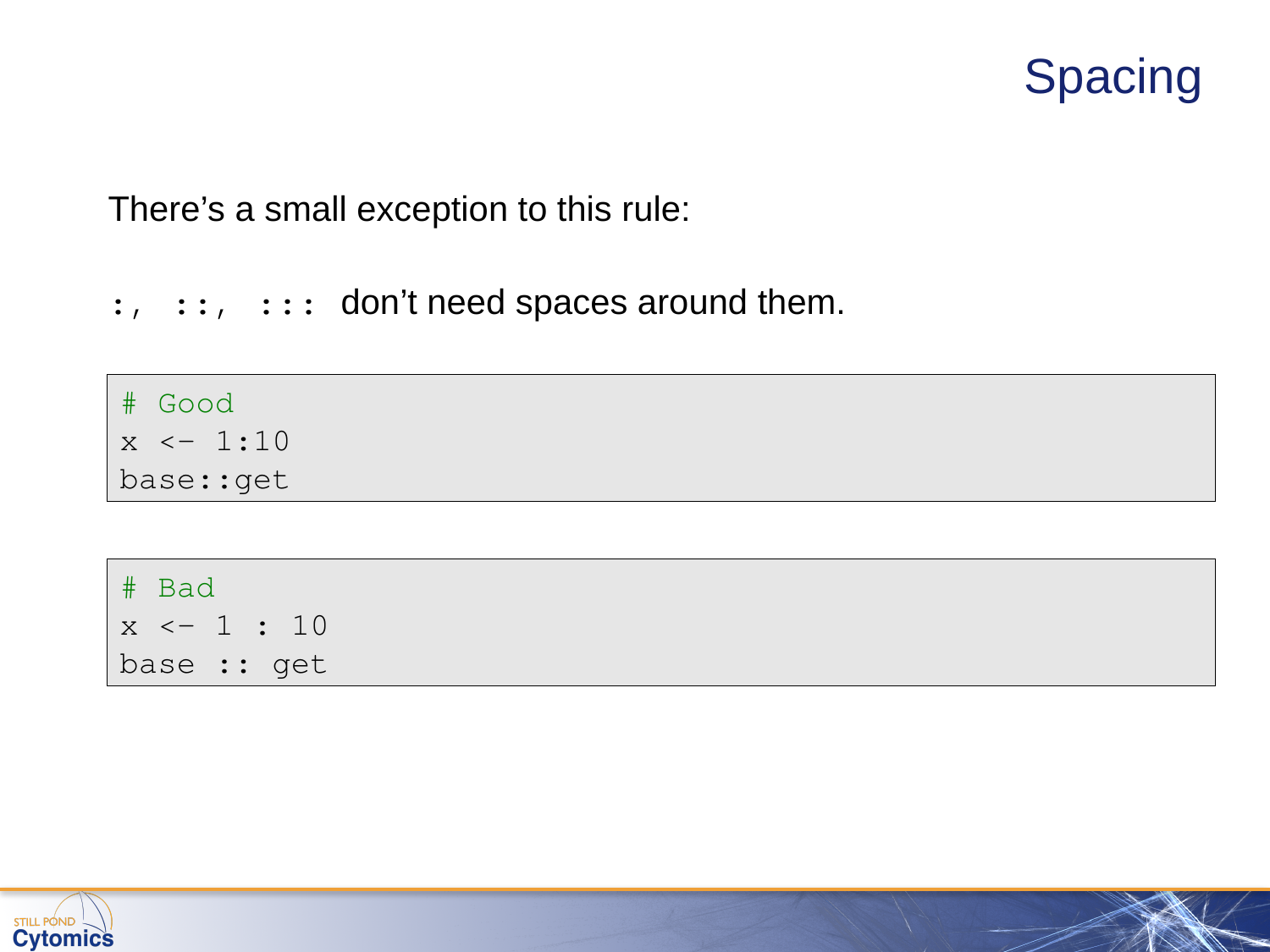

# Spacing
There’s a small exception to this rule:

:, ::, ::: don’t need spaces around them.
# Good
x <- 1:10
base::get
# Bad
x <- 1 : 10
base :: get